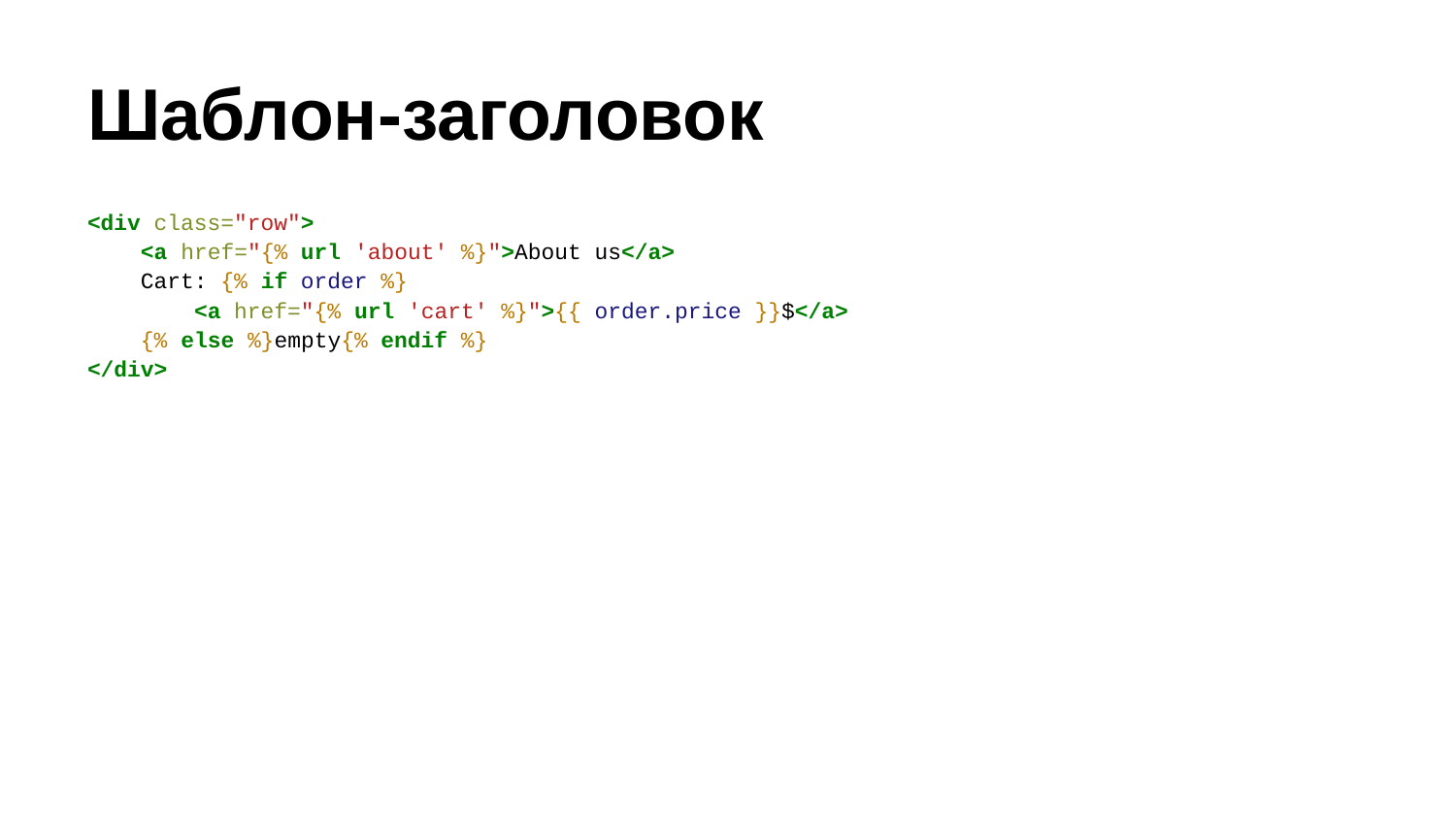

# Шаблон-заголовок
<div class="row">
    <a href="{% url 'about' %}">About us</a>
    Cart: {% if order %}
        <a href="{% url 'cart' %}">{{ order.price }}$</a>
    {% else %}empty{% endif %}
</div>